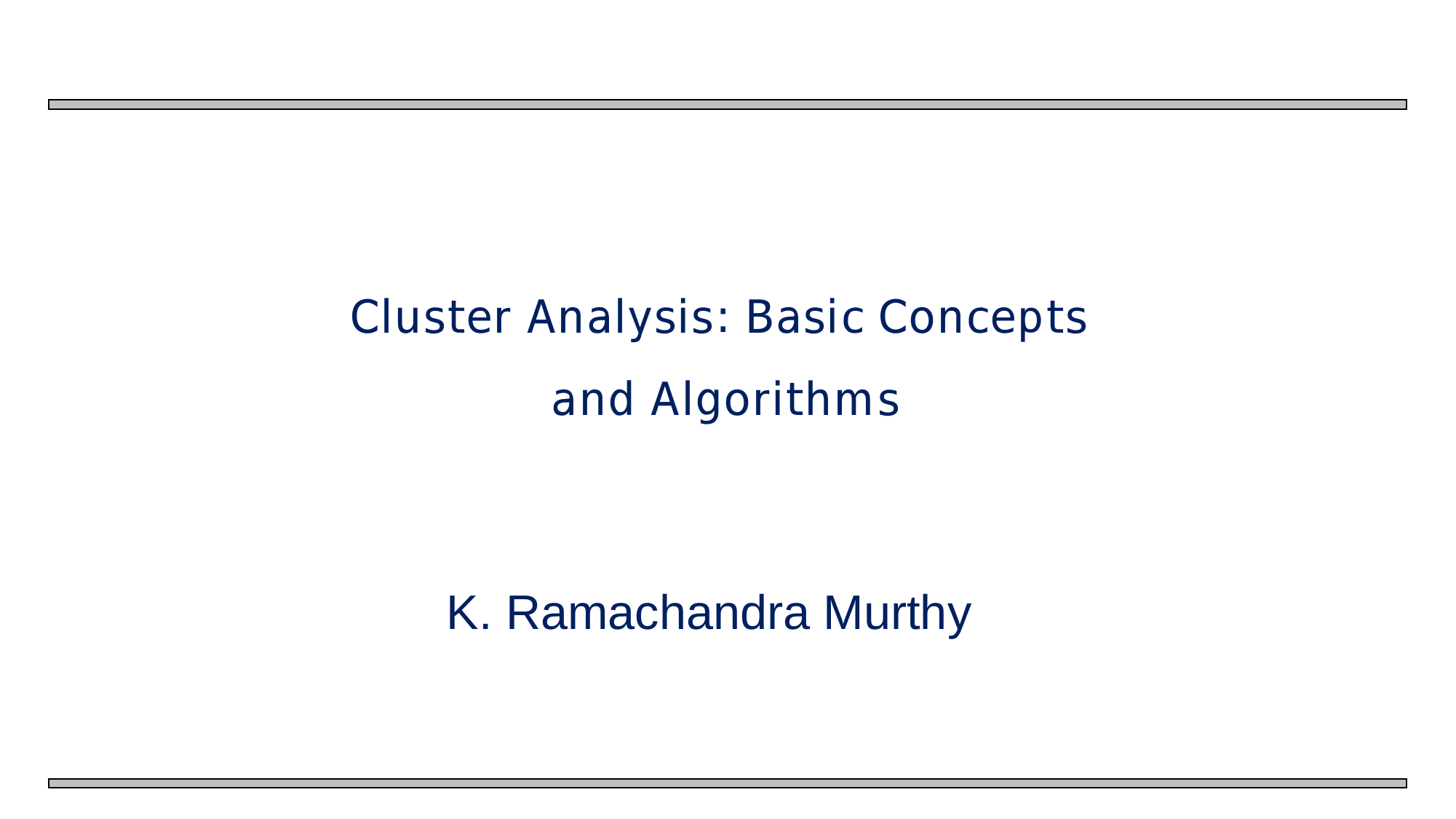

# Cluster Analysis: Basic Concepts and Algorithms
K. Ramachandra Murthy